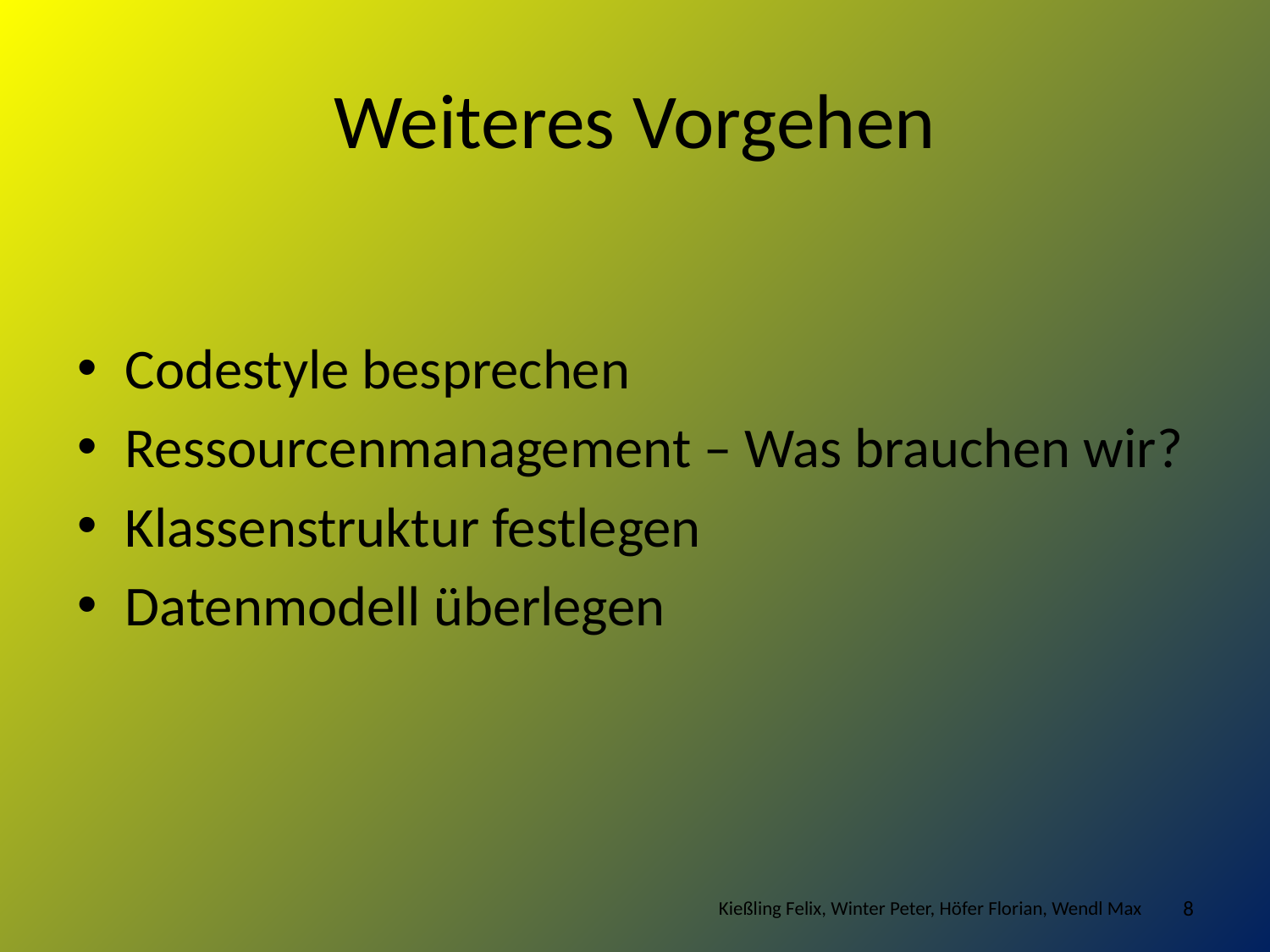

# Weiteres Vorgehen
Codestyle besprechen
Ressourcenmanagement – Was brauchen wir?
Klassenstruktur festlegen
Datenmodell überlegen

Kießling Felix, Winter Peter, Höfer Florian, Wendl Max
8